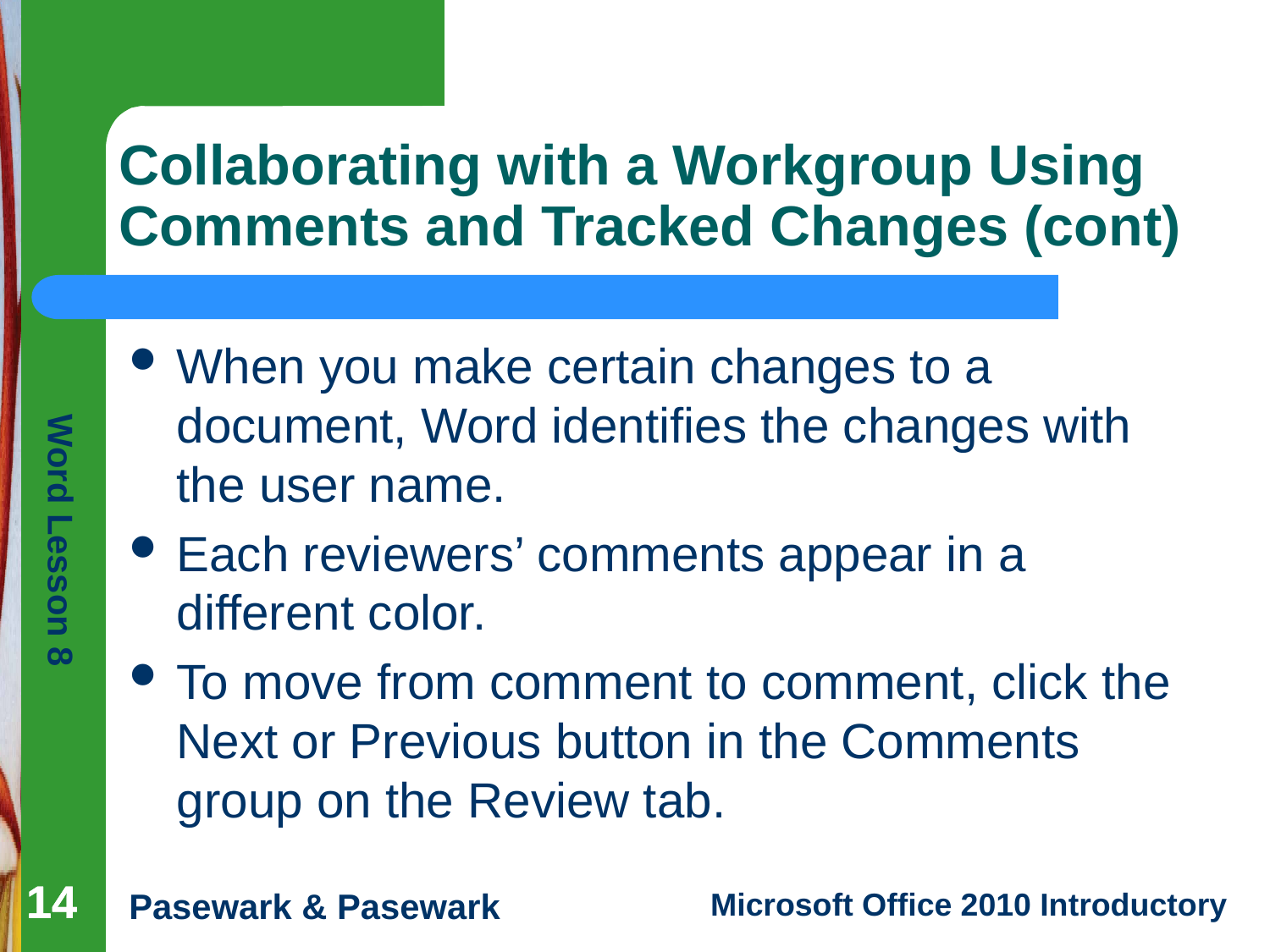

# Collaborating with a Workgroup Using Comments and Tracked Changes (cont)
When you make certain changes to a document, Word identifies the changes with the user name.
Each reviewers’ comments appear in a different color.
To move from comment to comment, click the Next or Previous button in the Comments group on the Review tab.
14
14
14